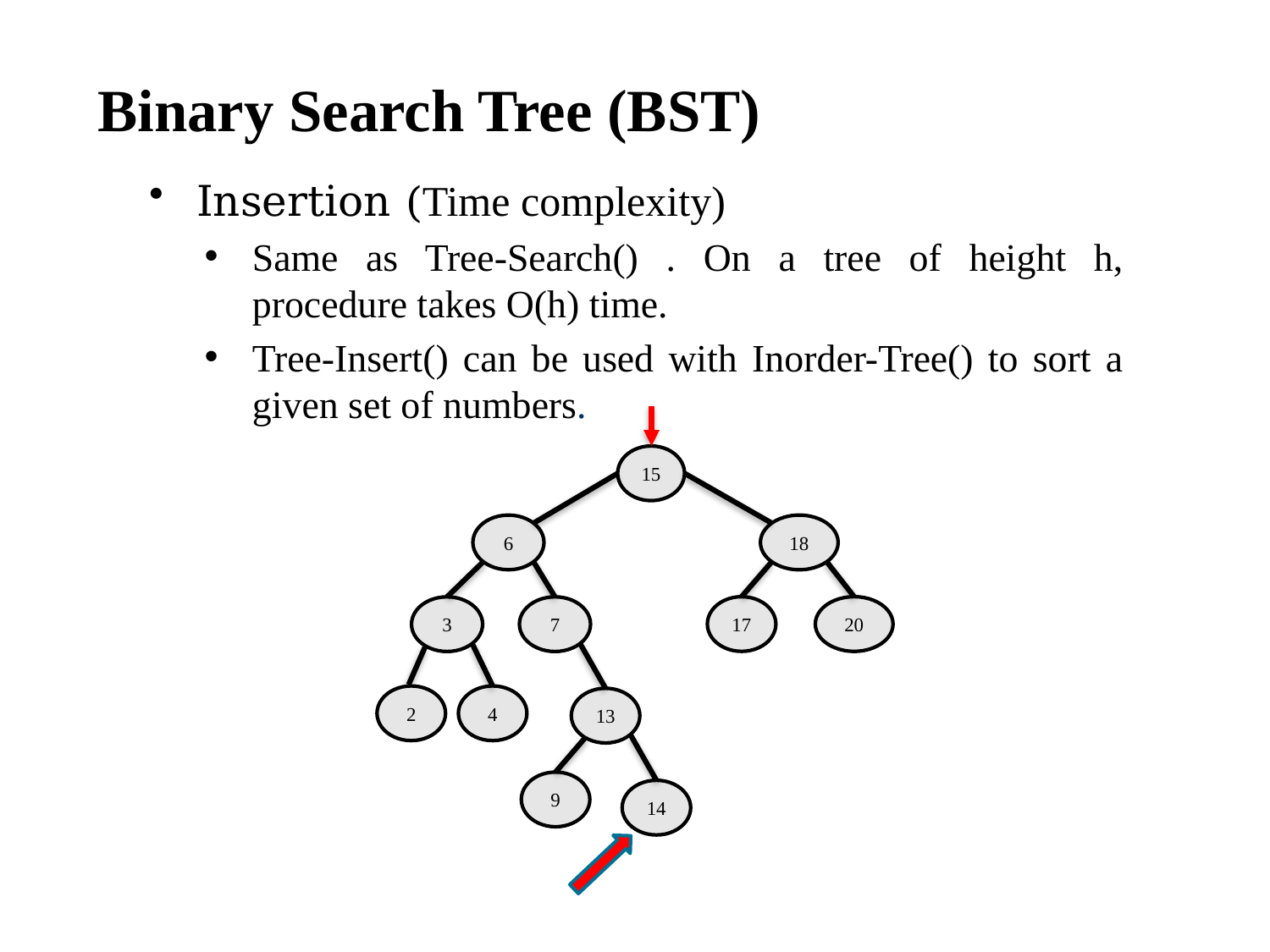

# Binary Search Tree (BST)
Insertion (Time complexity)
Same as Tree-Search() . On a tree of height h, procedure takes O(h) time.
Tree-Insert() can be used with Inorder-Tree() to sort a given set of numbers.

15
6
18
17
20
3
7
4
2
13
9
14